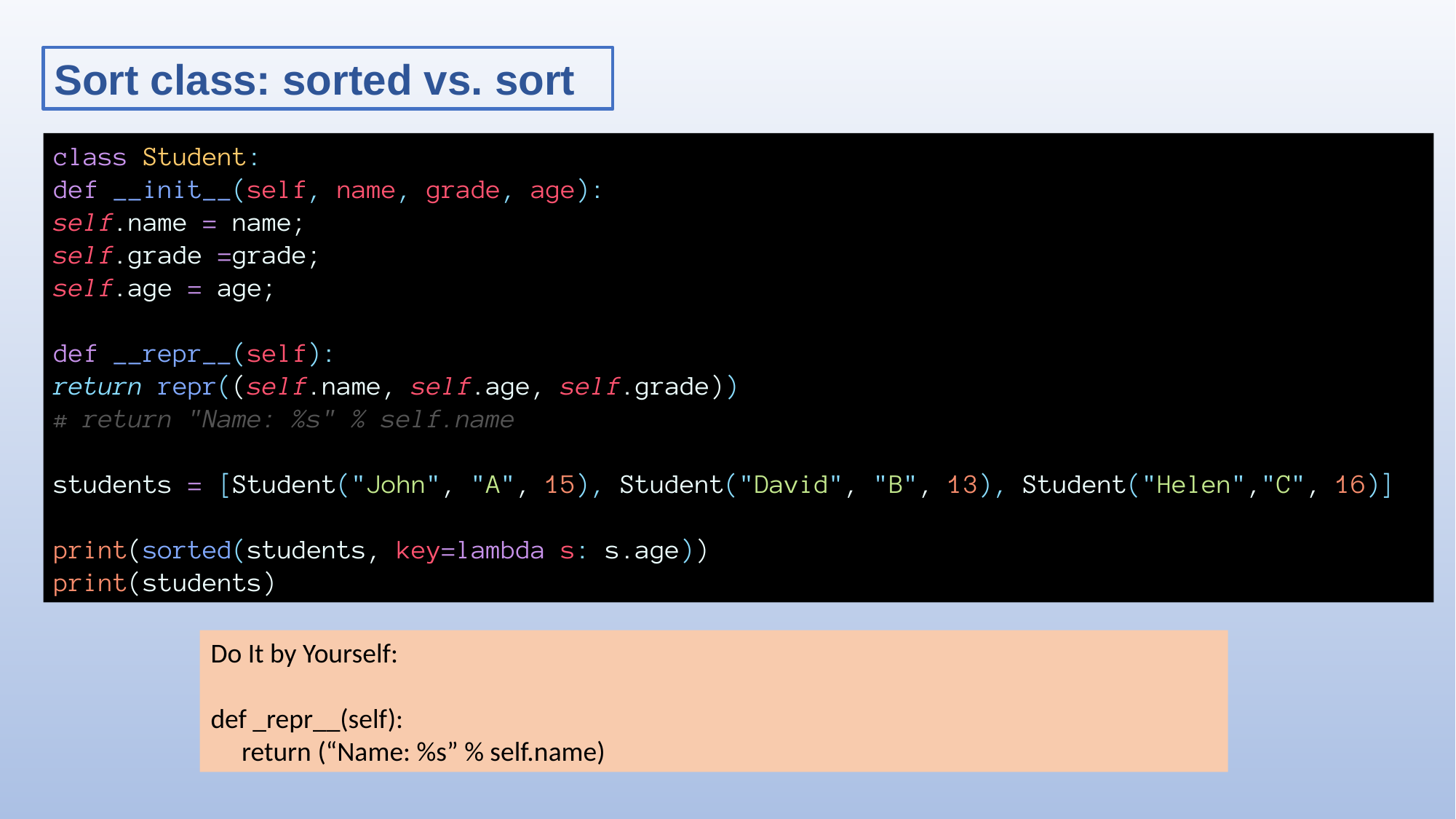

Sort class: sorted vs. sort
class Student:
def __init__(self, name, grade, age):
self.name = name;
self.grade =grade;
self.age = age;
def __repr__(self):
return repr((self.name, self.age, self.grade))
# return "Name: %s" % self.name
students = [Student("John", "A", 15), Student("David", "B", 13), Student("Helen","C", 16)]
print(sorted(students, key=lambda s: s.age))
print(students)
Do It by Yourself:

def _repr__(self):
     return (“Name: %s” % self.name)